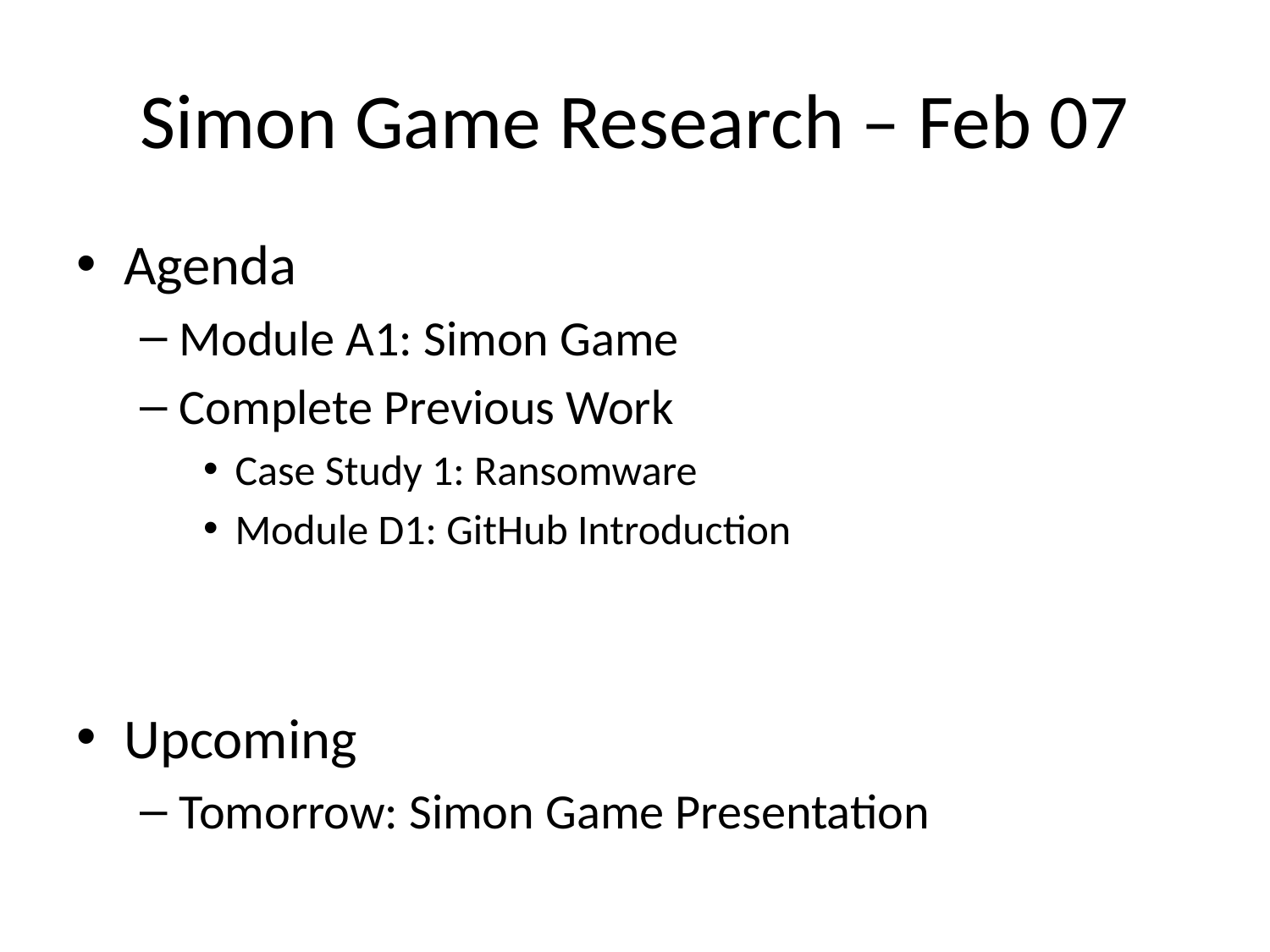

# Simon Game Research – Feb 07
Agenda
Module A1: Simon Game
Complete Previous Work
Case Study 1: Ransomware
Module D1: GitHub Introduction

Upcoming
Tomorrow: Simon Game Presentation